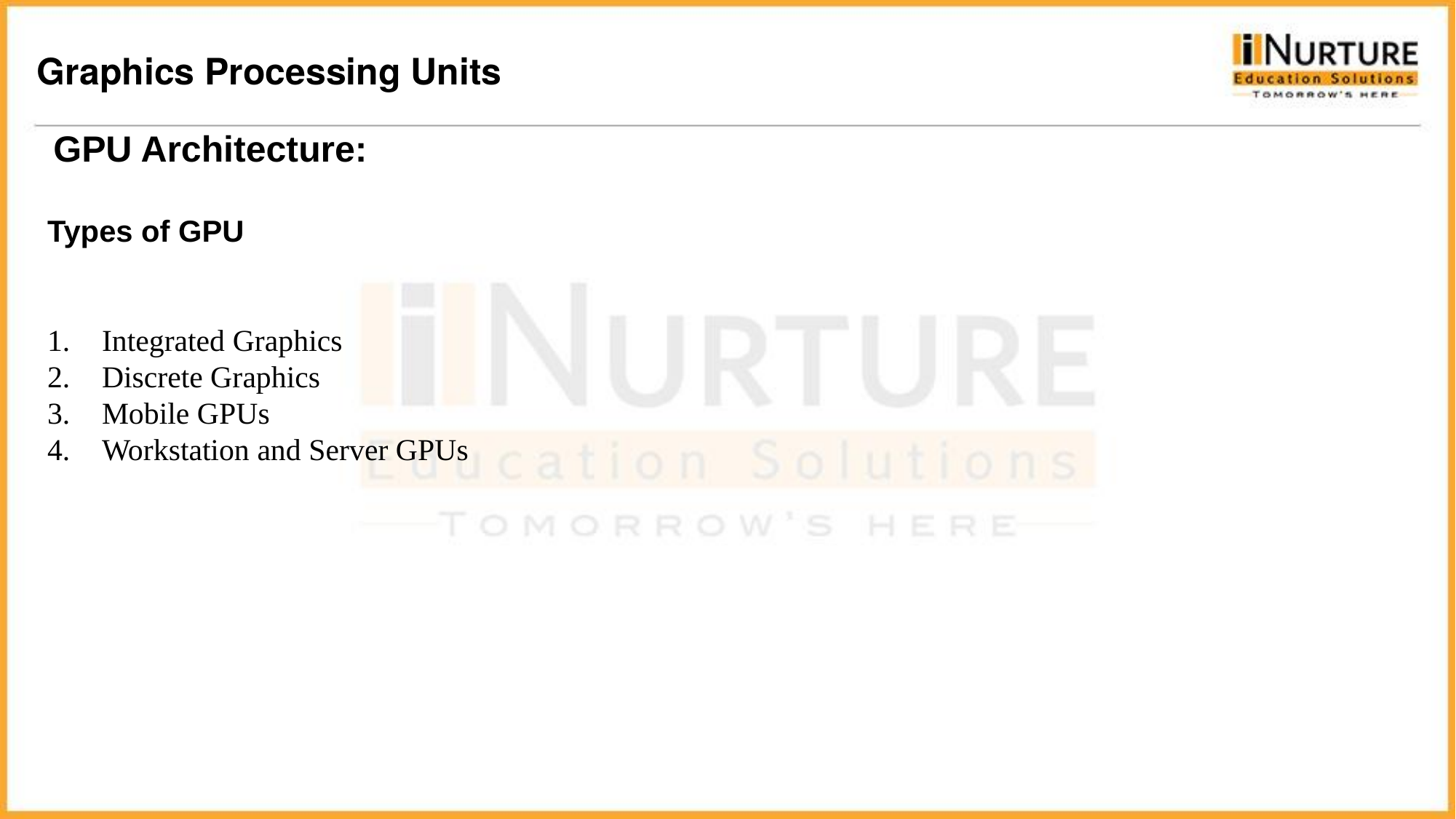

Graphics Processing Units
GPU Architecture:

Types of GPU

Integrated Graphics
Discrete Graphics
Mobile GPUs
Workstation and Server GPUs